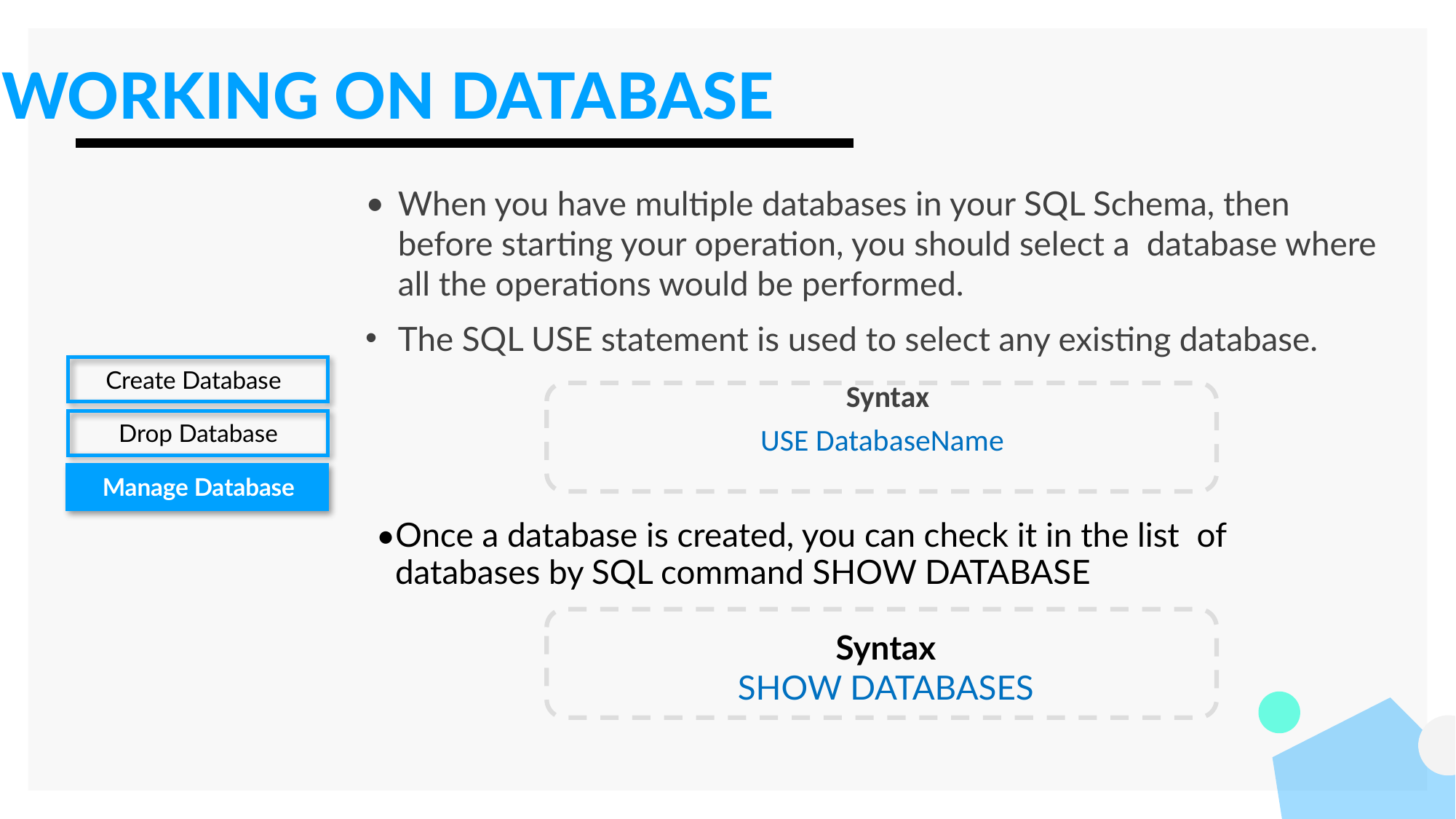

WORKING ON DATABASE
When you have multiple databases in your SQL Schema, then  before starting your operation, you should select a  database where all the operations would be performed.
The SQL USE statement is used to select any existing database.

Create Database

Drop Database

Manage Database
                                                                      Syntax
USE DatabaseName

Once a database is created, you can check it in the list  of databases by SQL command SHOW DATABASE

Syntax
SHOW DATABASES